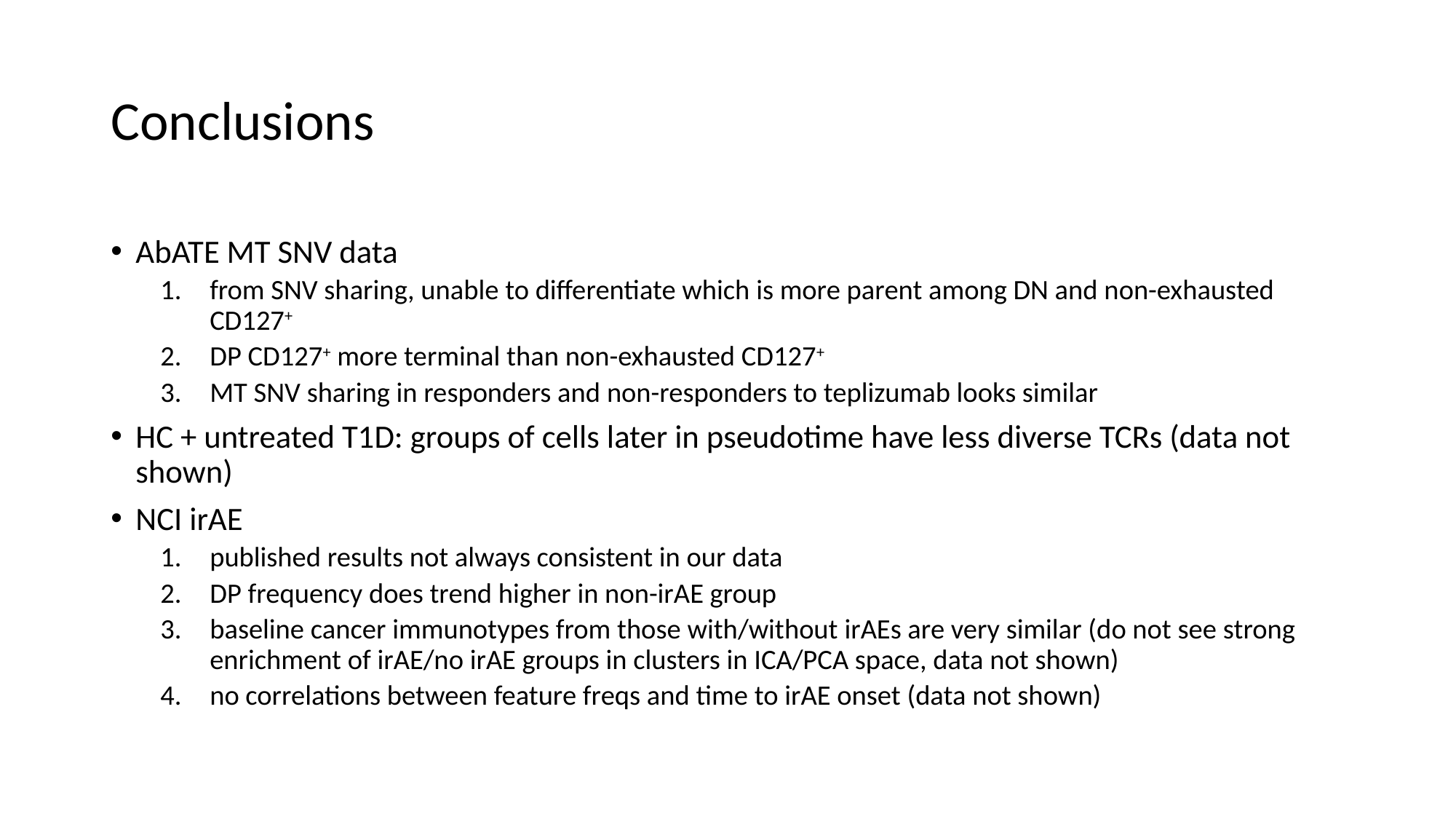

# Conclusions
AbATE MT SNV data
from SNV sharing, unable to differentiate which is more parent among DN and non-exhausted CD127+
DP CD127+ more terminal than non-exhausted CD127+
MT SNV sharing in responders and non-responders to teplizumab looks similar
HC + untreated T1D: groups of cells later in pseudotime have less diverse TCRs (data not shown)
NCI irAE
published results not always consistent in our data
DP frequency does trend higher in non-irAE group
baseline cancer immunotypes from those with/without irAEs are very similar (do not see strong enrichment of irAE/no irAE groups in clusters in ICA/PCA space, data not shown)
no correlations between feature freqs and time to irAE onset (data not shown)